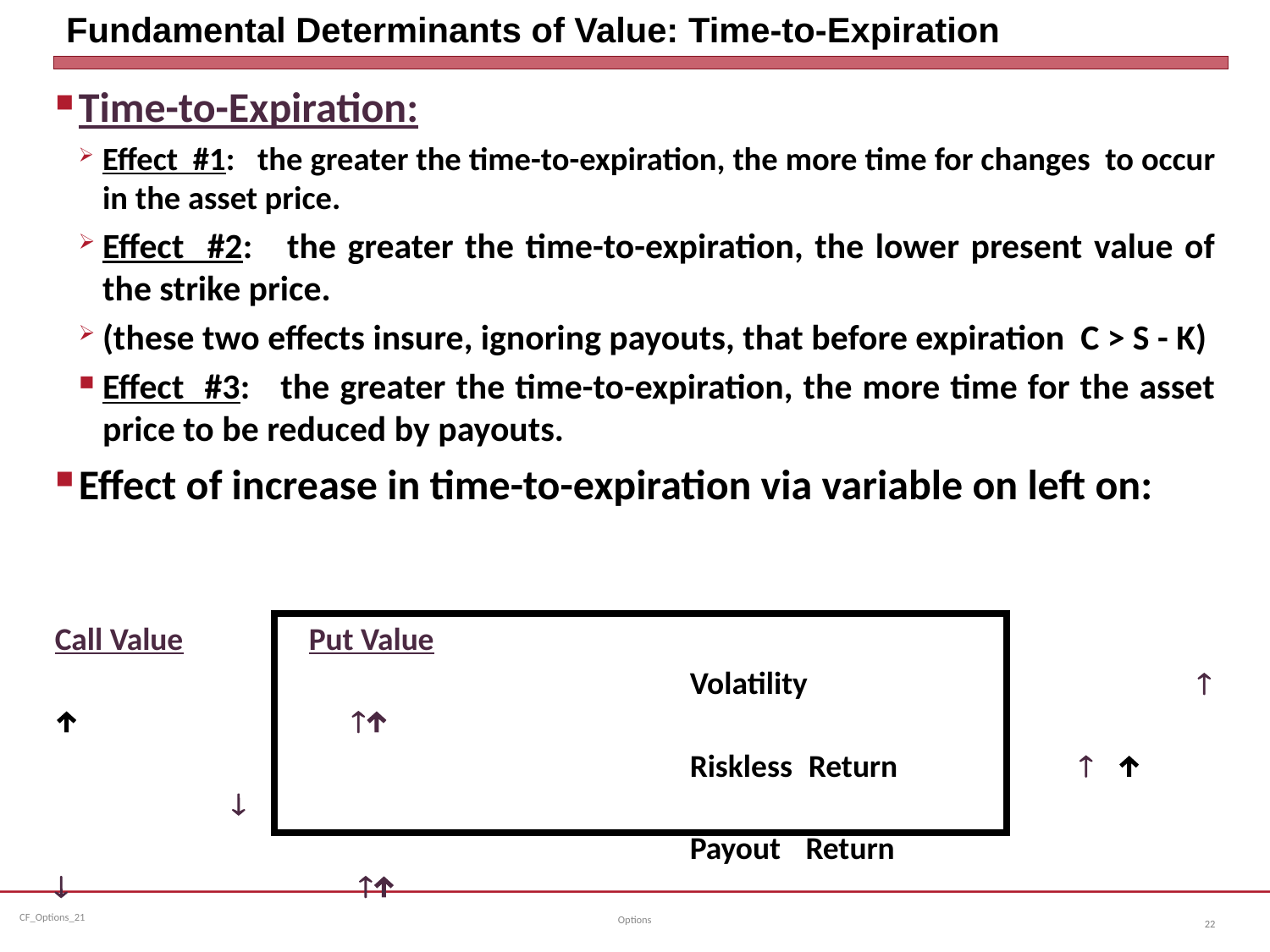

# Fundamental Determinants of Value: Time-to-Expiration
Time-to-Expiration:
Effect  #1:   the greater the time-to-expiration, the more time for changes  to occur in the asset price.
Effect  #2:   the greater the time-to-expiration, the lower present value of the strike price.
(these two effects insure, ignoring payouts, that before expiration  C > S - K)
Effect  #3:   the greater the time-to-expiration, the more time for the asset price to be reduced by payouts.
Effect of increase in time-to-expiration via variable on left on:

									Call Value	Put Value
					Volatility				­ ↑		      ­↑
					Riskless Return		­ ↑		       ↓
					Payout Return			 ↓		       ­↑

Options
22